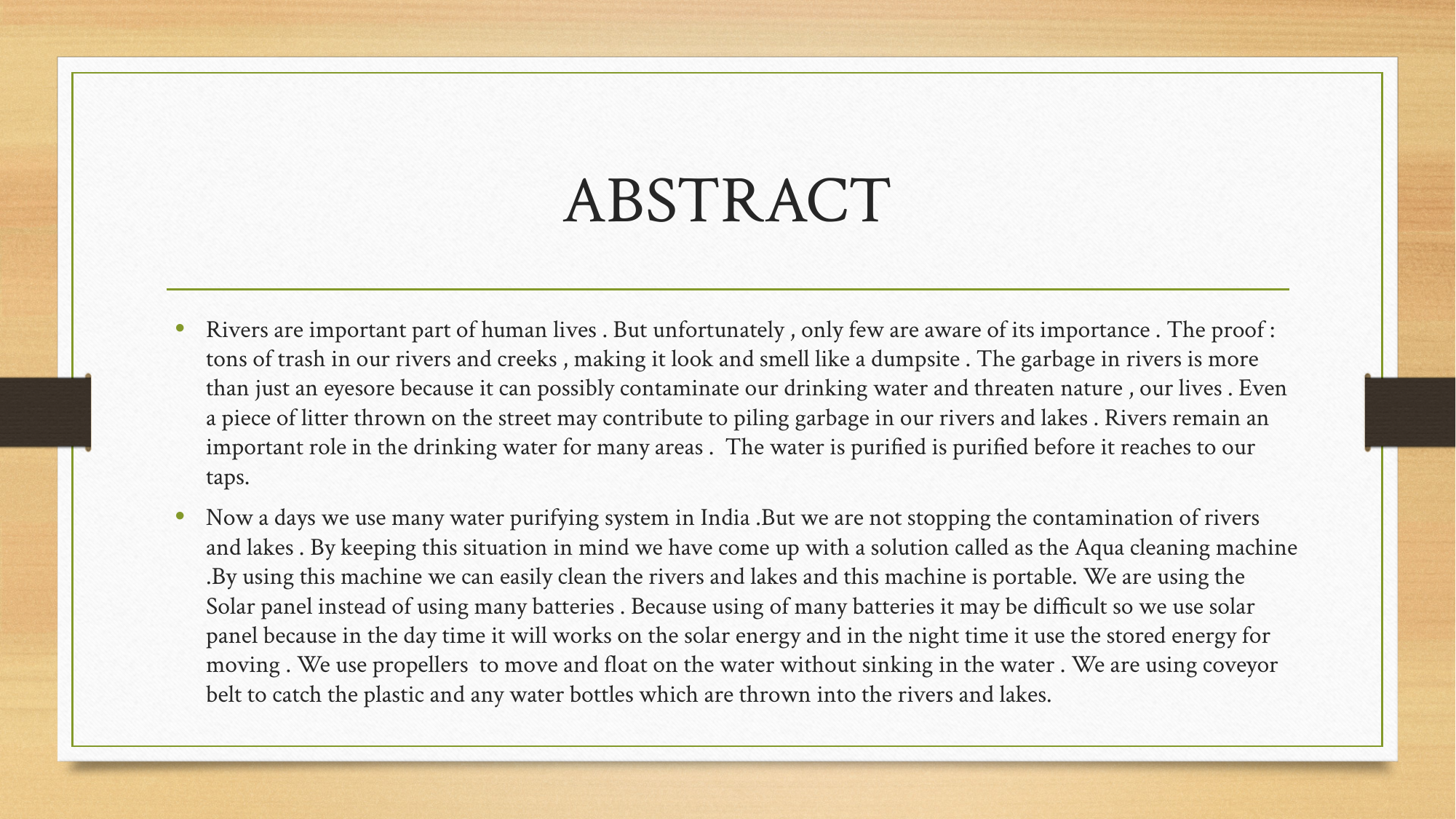

# ABSTRACT
Rivers are important part of human lives . But unfortunately , only few are aware of its importance . The proof : tons of trash in our rivers and creeks , making it look and smell like a dumpsite . The garbage in rivers is more than just an eyesore because it can possibly contaminate our drinking water and threaten nature , our lives . Even a piece of litter thrown on the street may contribute to piling garbage in our rivers and lakes . Rivers remain an important role in the drinking water for many areas .  The water is purified is purified before it reaches to our taps.
Now a days we use many water purifying system in India .But we are not stopping the contamination of rivers and lakes . By keeping this situation in mind we have come up with a solution called as the Aqua cleaning machine .By using this machine we can easily clean the rivers and lakes and this machine is portable. We are using the Solar panel instead of using many batteries . Because using of many batteries it may be difficult so we use solar panel because in the day time it will works on the solar energy and in the night time it use the stored energy for moving . We use propellers  to move and float on the water without sinking in the water . We are using coveyor belt to catch the plastic and any water bottles which are thrown into the rivers and lakes.